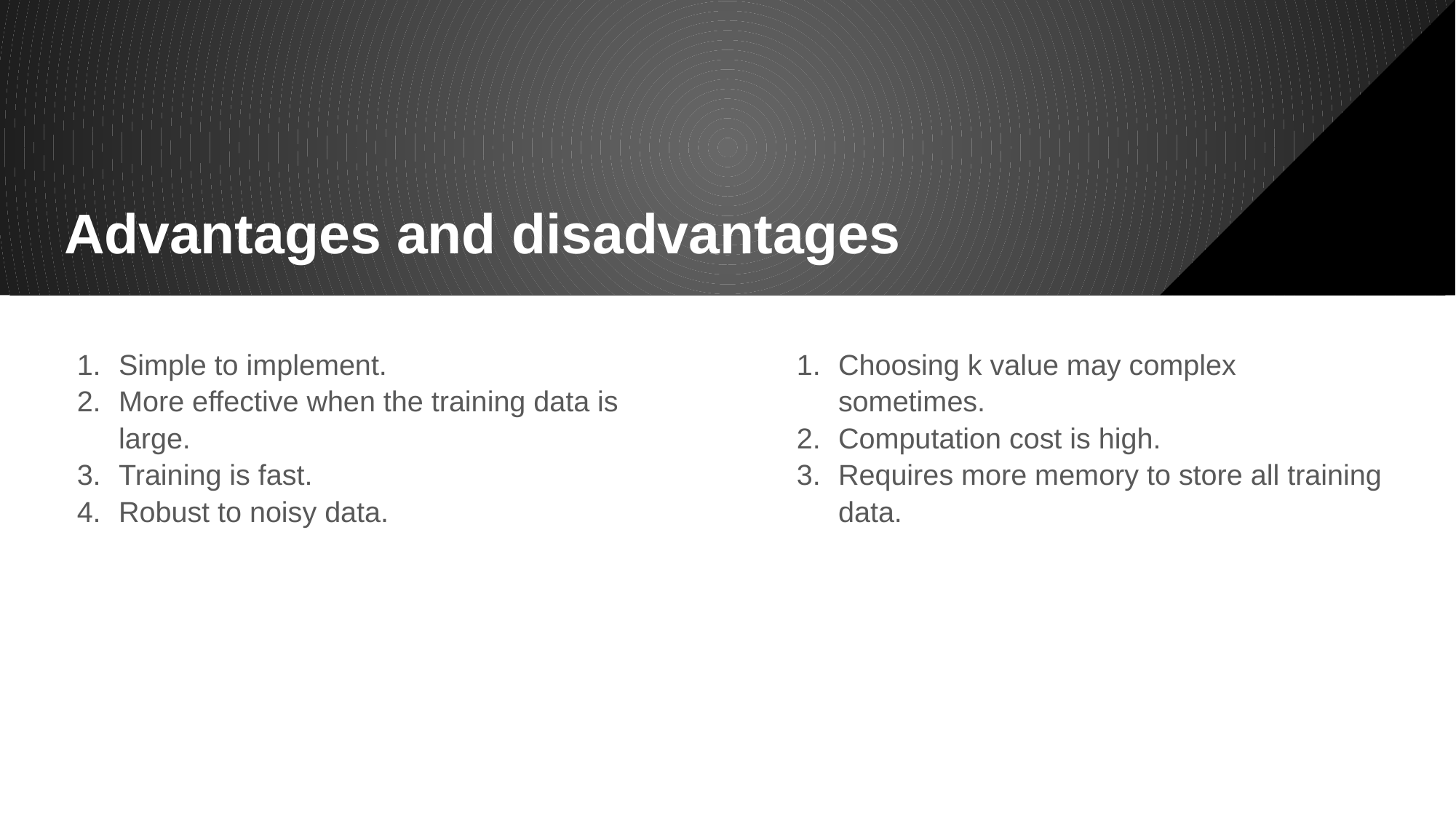

# Advantages and disadvantages
Simple to implement.
More effective when the training data is large.
Training is fast.
Robust to noisy data.
Choosing k value may complex sometimes.
Computation cost is high.
Requires more memory to store all training data.